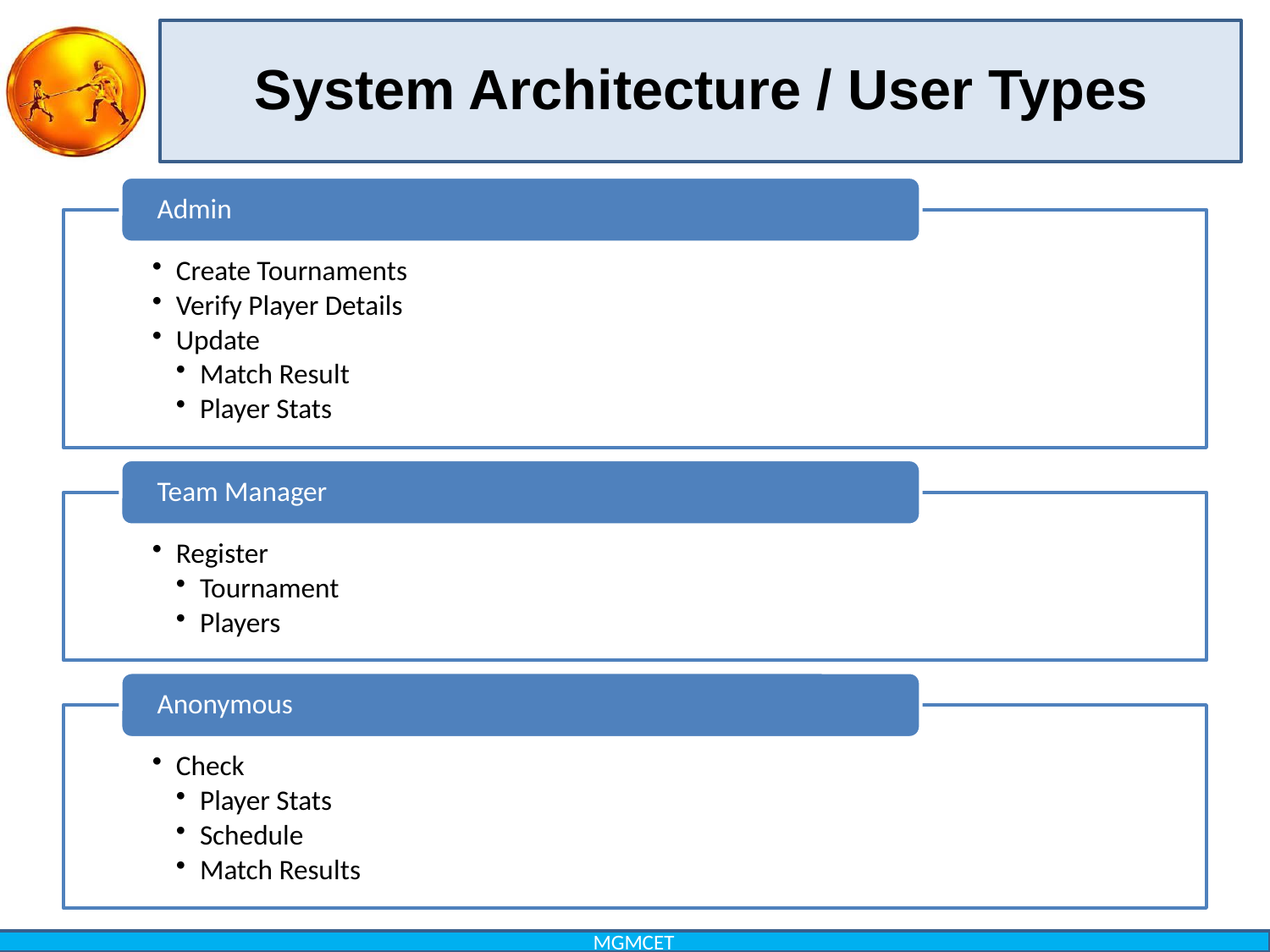

System Architecture / User Types
Create Tournaments
Verify Player Details
Update
Match Result
Player Stats
Admin
Register
Tournament
Players
Team Manager
Check
Player Stats
Schedule
Match Results
Anonymous